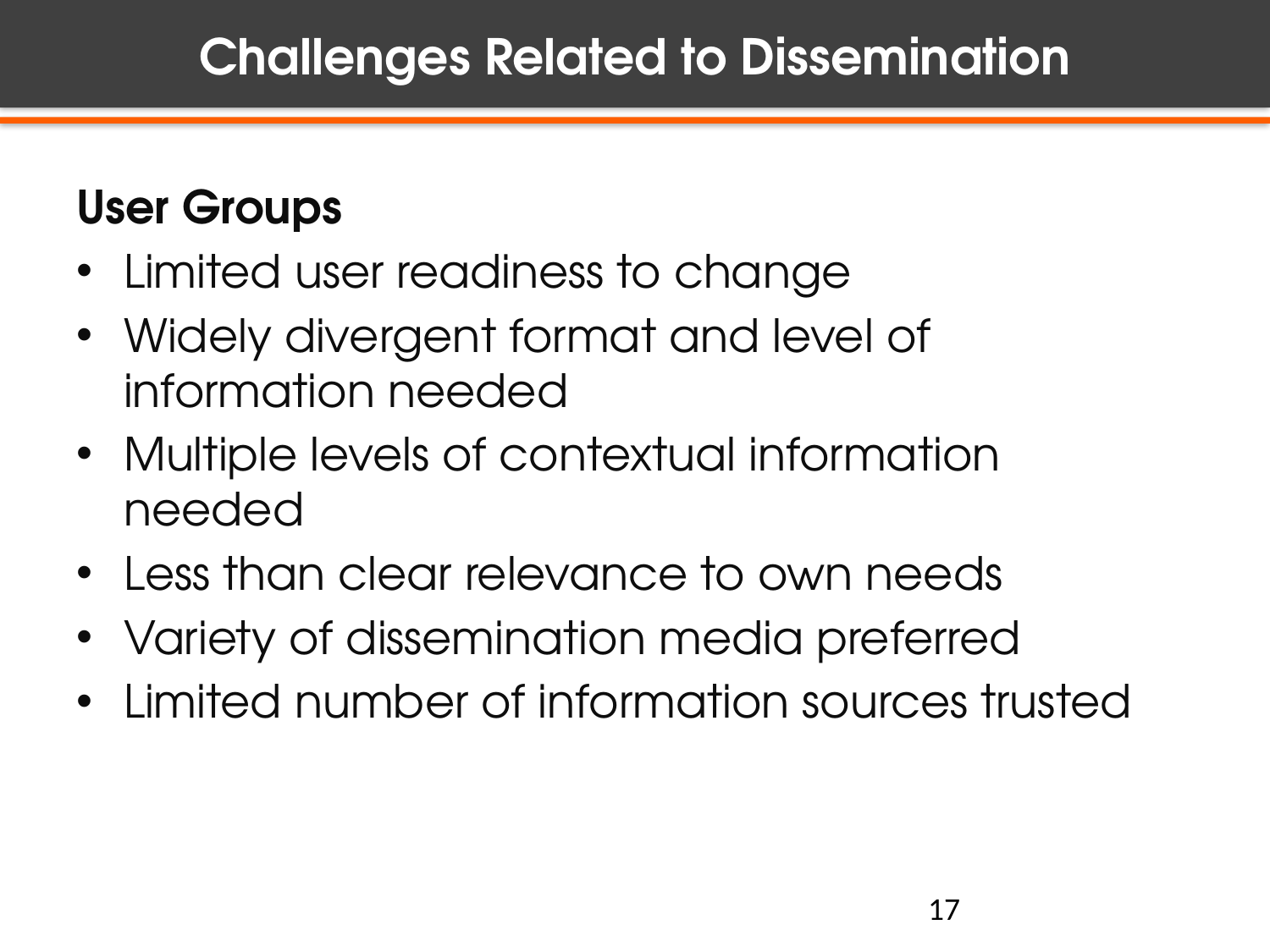

# Challenges Related to Dissemination
User Groups
Limited user readiness to change
Widely divergent format and level of information needed
Multiple levels of contextual information needed
Less than clear relevance to own needs
Variety of dissemination media preferred
Limited number of information sources trusted
17